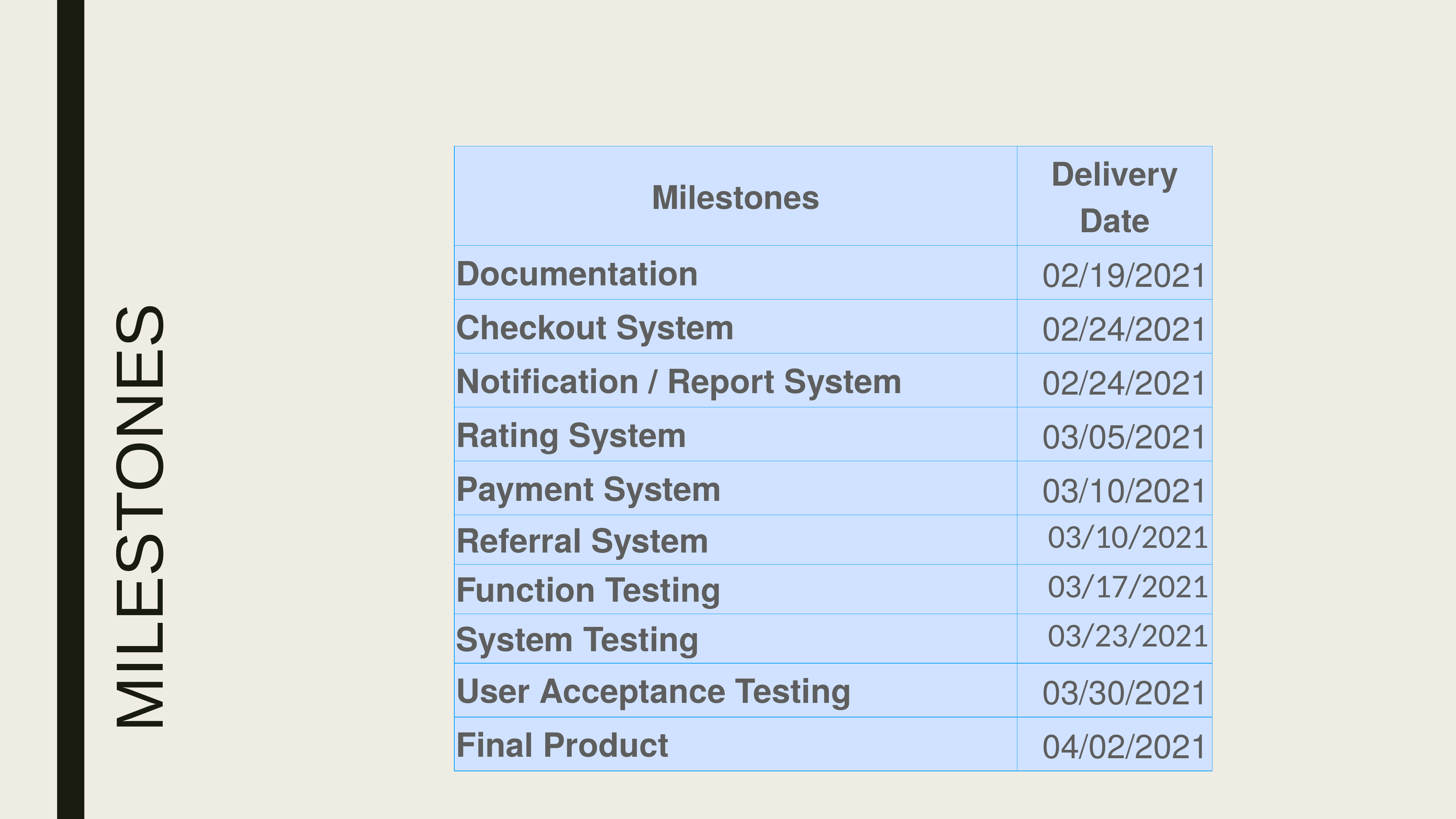

| Milestones | Delivery Date |
| --- | --- |
| Documentation | 02/19/2021 |
| Checkout System | 02/24/2021 |
| Notification / Report System | 02/24/2021 |
| Rating System | 03/05/2021 |
| Payment System | 03/10/2021 |
| Referral System | 03/10/2021 |
| Function Testing | 03/17/2021 |
| System Testing | 03/23/2021 |
| User Acceptance Testing | 03/30/2021 |
| Final Product | 04/02/2021 |
# MILESTONES